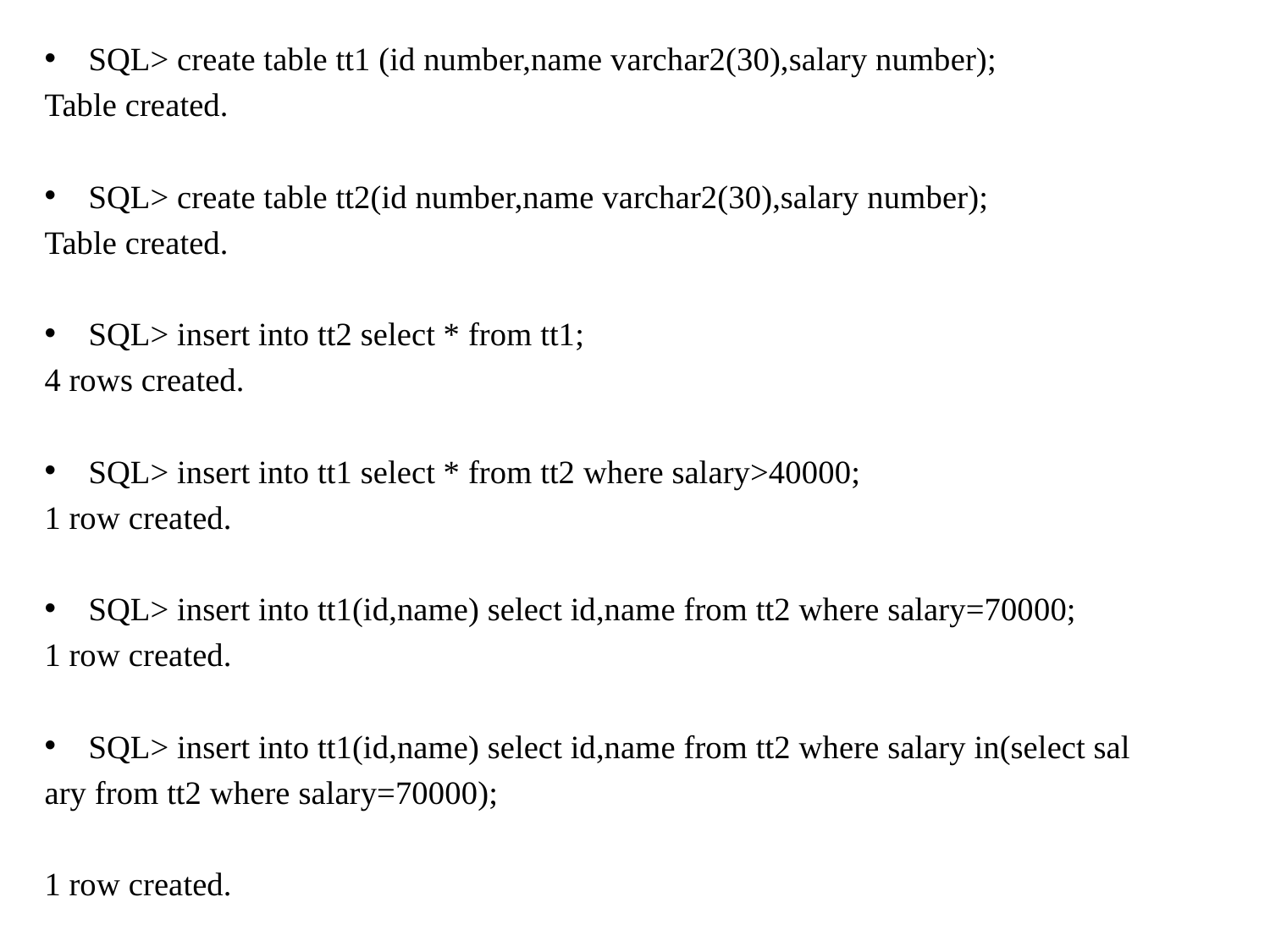

SQL> create table tt1 (id number,name varchar2(30),salary number);
Table created.

SQL> create table tt2(id number,name varchar2(30),salary number);
Table created.

SQL> insert into tt2 select * from tt1;
4 rows created.

SQL> insert into tt1 select * from tt2 where salary>40000;
1 row created.

SQL> insert into tt1(id,name) select id,name from tt2 where salary=70000;
1 row created.

SQL> insert into tt1(id,name) select id,name from tt2 where salary in(select sal
ary from tt2 where salary=70000);

1 row created.